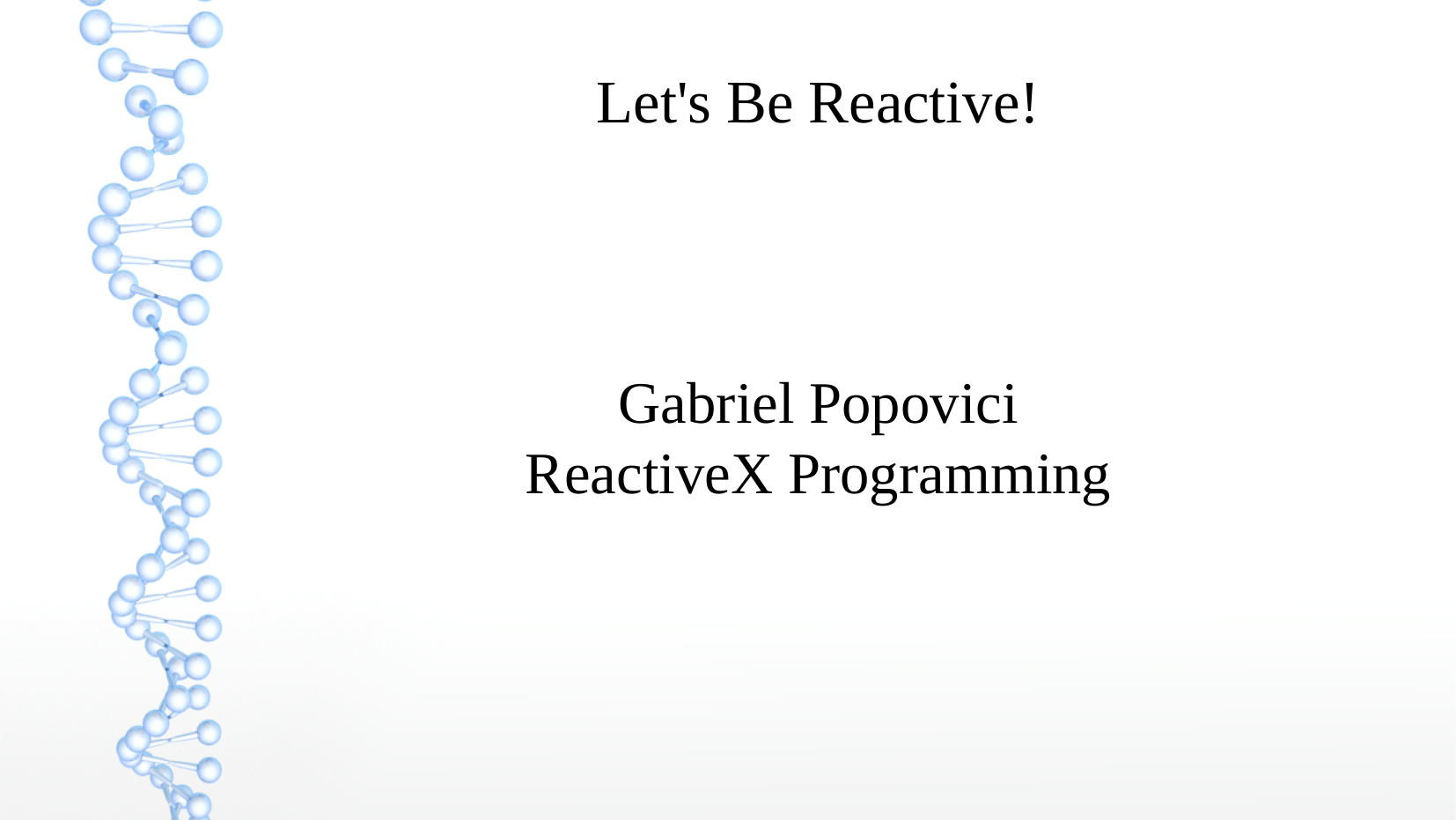

Let's Be Reactive!
Gabriel Popovici
ReactiveX Programming